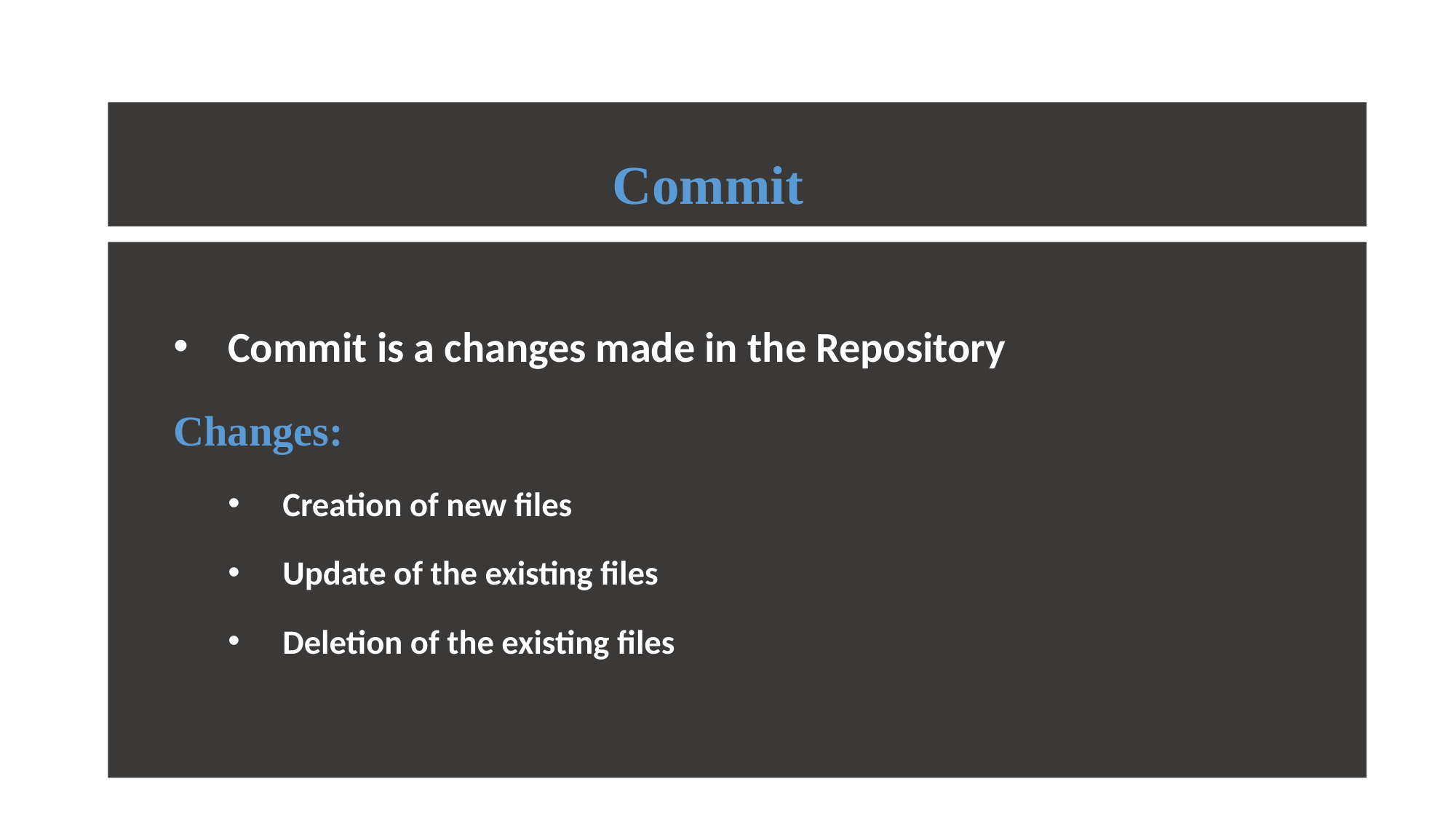

Commit
# A

Commit is a changes made in the Repository
Changes:
Creation of new files
Update of the existing files
Deletion of the existing files